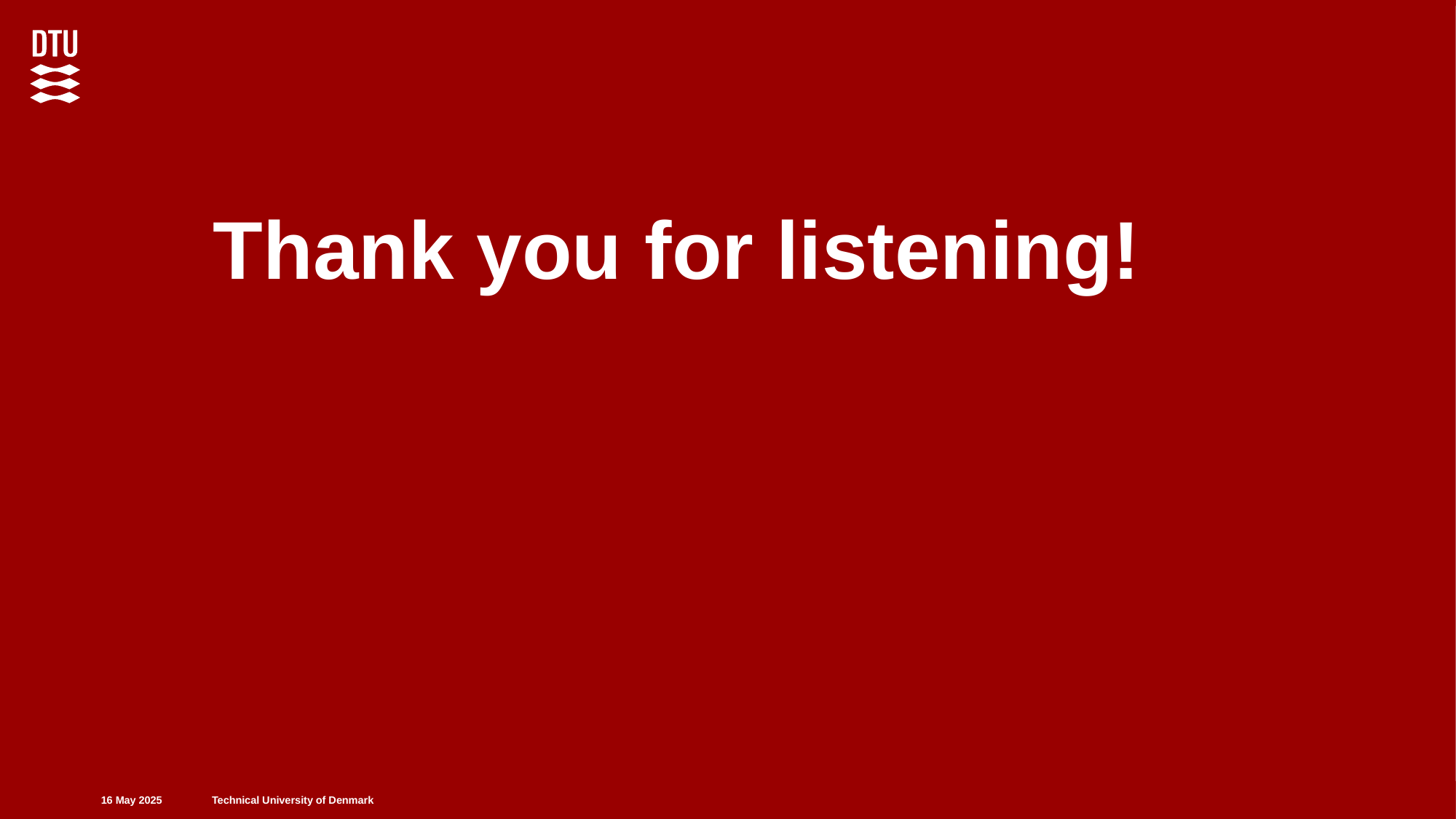

# Thank you for listening!
16 May 2025
23